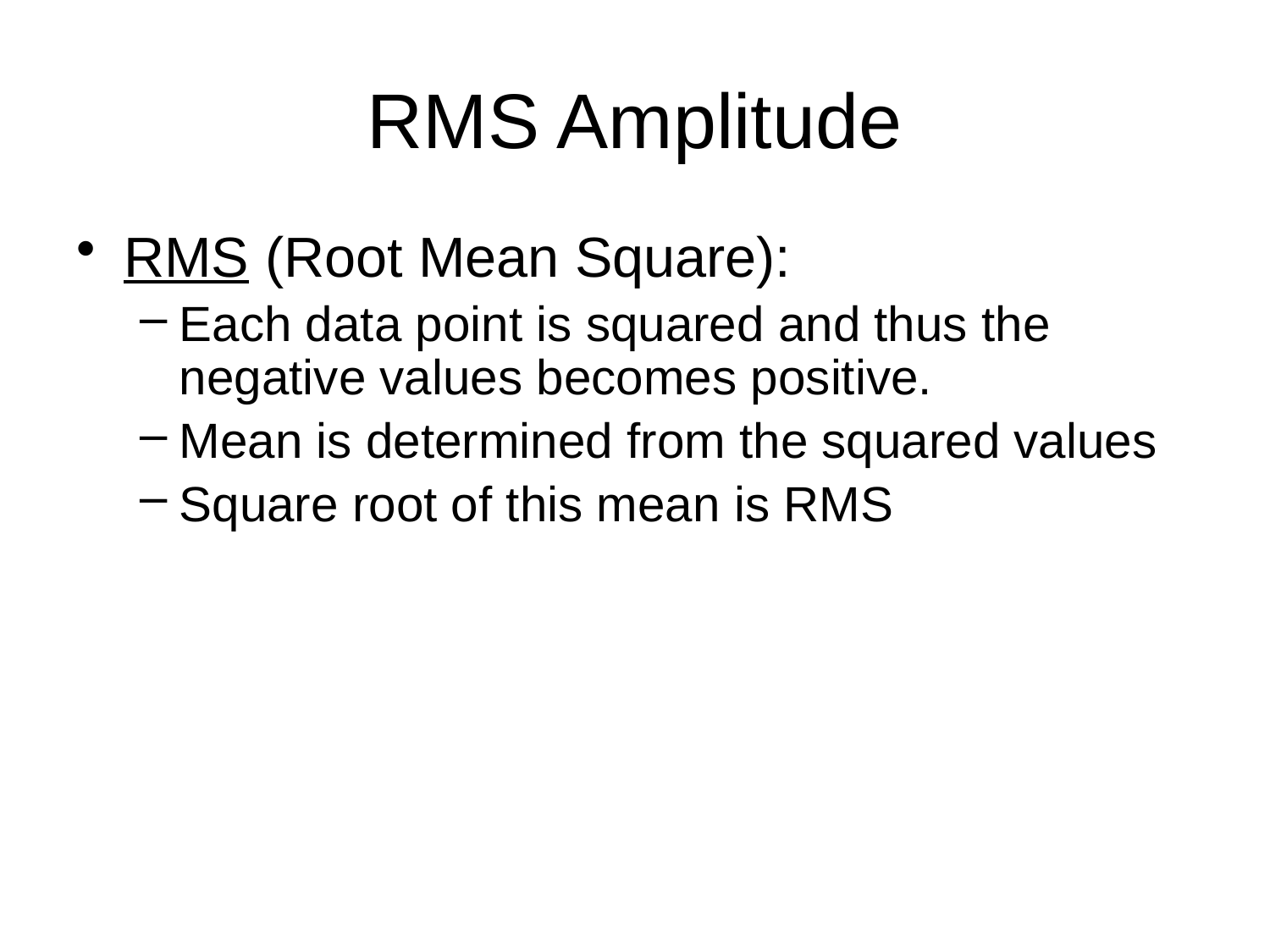

# RMS Amplitude
RMS (Root Mean Square):
Each data point is squared and thus the negative values becomes positive.
Mean is determined from the squared values
Square root of this mean is RMS